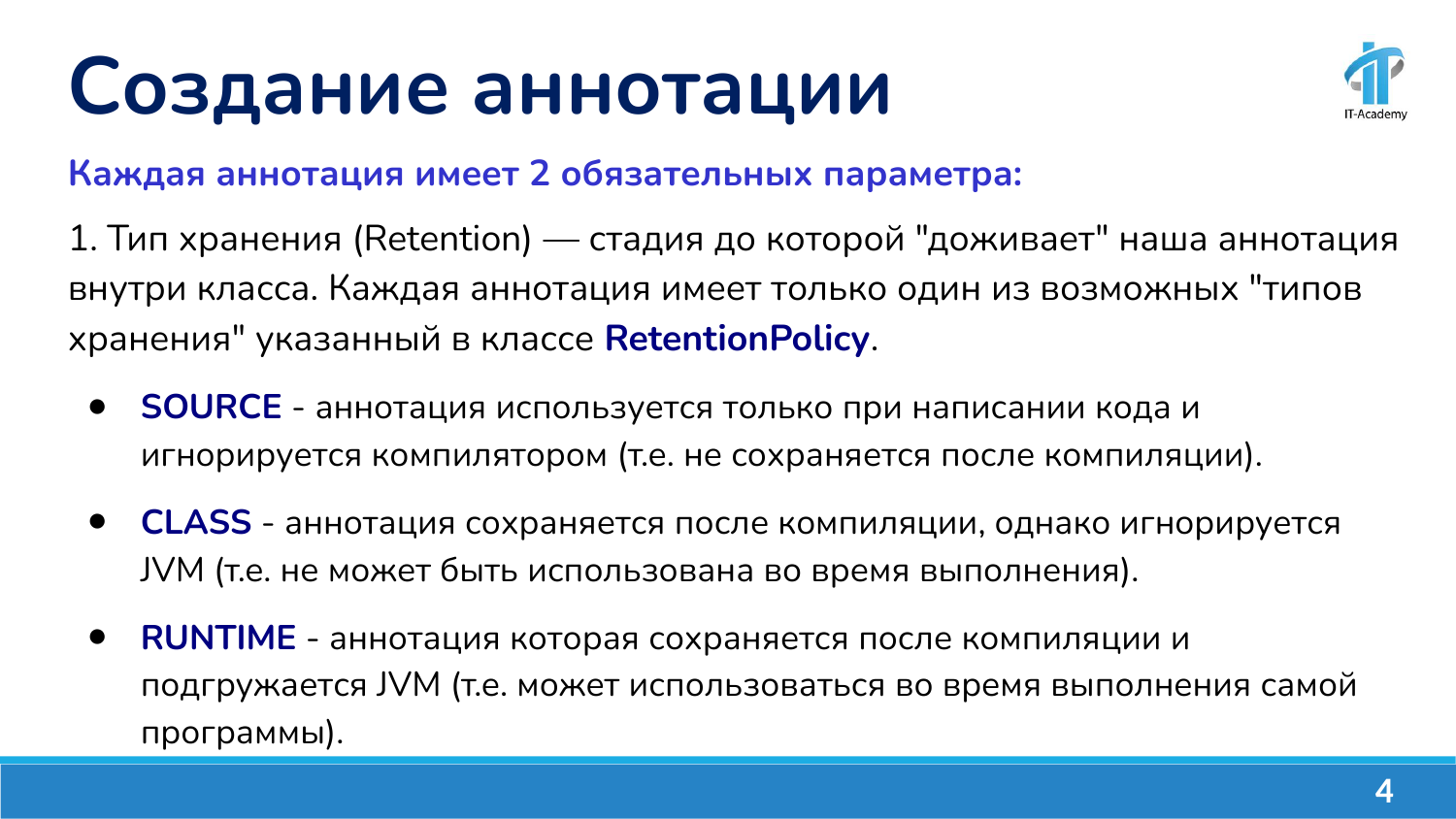

Создание аннотации
Каждая аннотация имеет 2 обязательных параметра:
1. Тип хранения (Retention) — стадия до которой "доживает" наша аннотация внутри класса. Каждая аннотация имеет только один из возможных "типов хранения" указанный в классе RetentionPolicy.
SOURCE - аннотация используется только при написании кода и игнорируется компилятором (т.е. не сохраняется после компиляции).
CLASS - аннотация сохраняется после компиляции, однако игнорируется JVM (т.е. не может быть использована во время выполнения).
RUNTIME - аннотация которая сохраняется после компиляции и подгружается JVM (т.е. может использоваться во время выполнения самой программы).
4